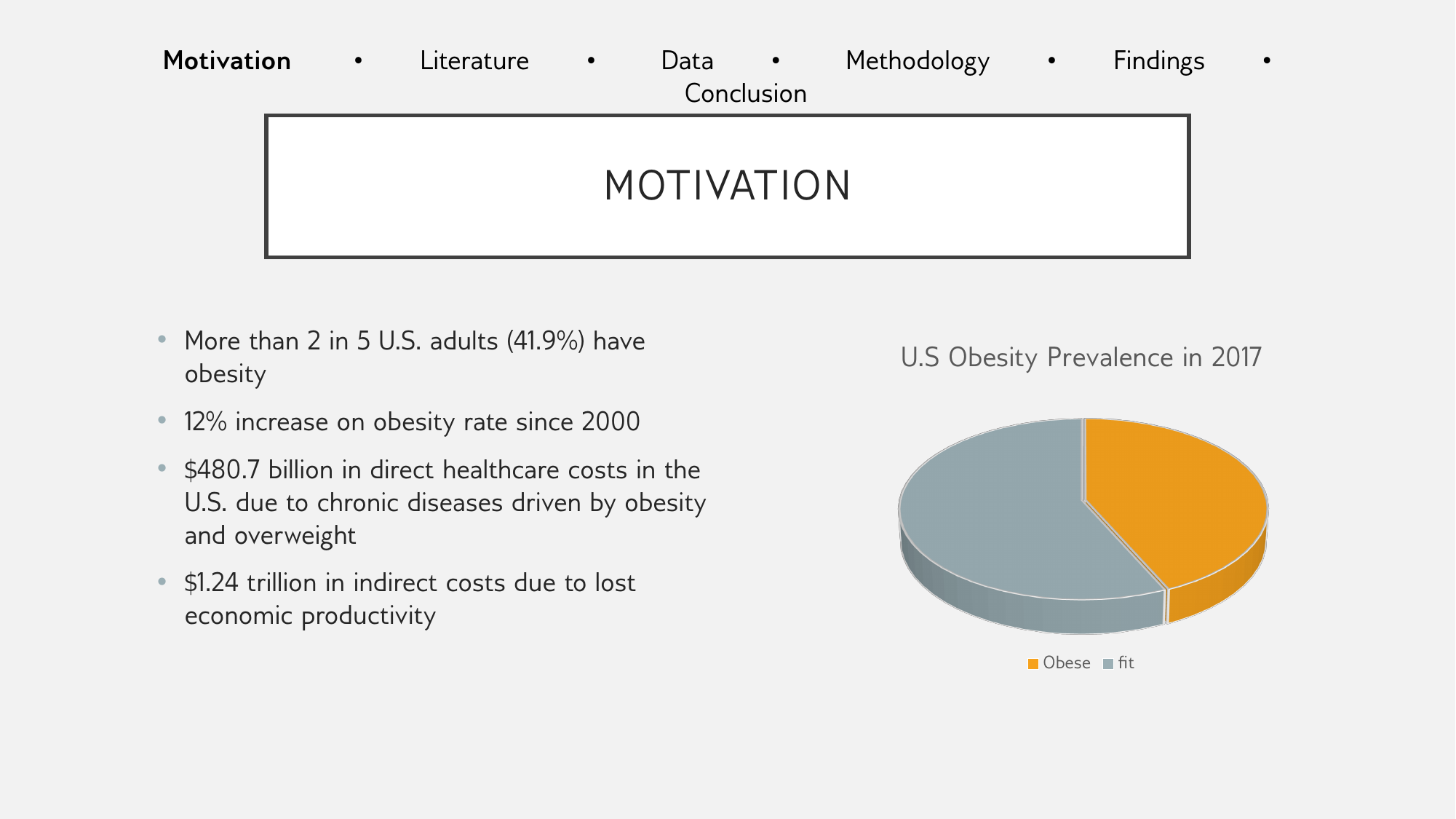

Motivation       •       Literature       •        Data       •        Methodology       •       Findings       •        Conclusion
# Motivation
More than 2 in 5 U.S. adults (41.9%) have obesity
12% increase on obesity rate since 2000
$480.7 billion in direct healthcare costs in the U.S. due to chronic diseases driven by obesity and overweight
$1.24 trillion in indirect costs due to lost economic productivity

[unsupported chart]